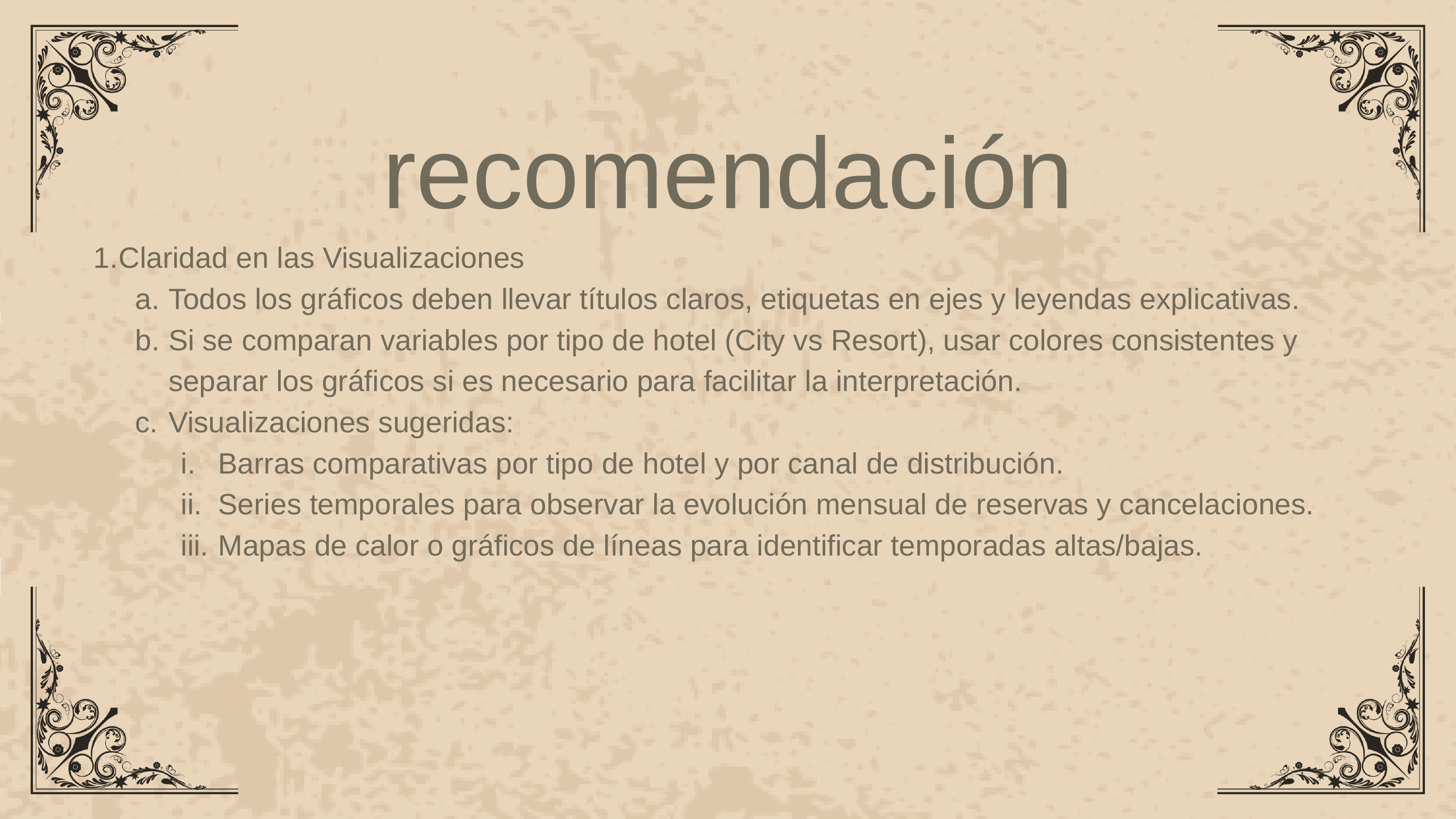

recomendación
Claridad en las Visualizaciones
Todos los gráficos deben llevar títulos claros, etiquetas en ejes y leyendas explicativas.
Si se comparan variables por tipo de hotel (City vs Resort), usar colores consistentes y separar los gráficos si es necesario para facilitar la interpretación.
Visualizaciones sugeridas:
Barras comparativas por tipo de hotel y por canal de distribución.
Series temporales para observar la evolución mensual de reservas y cancelaciones.
Mapas de calor o gráficos de líneas para identificar temporadas altas/bajas.